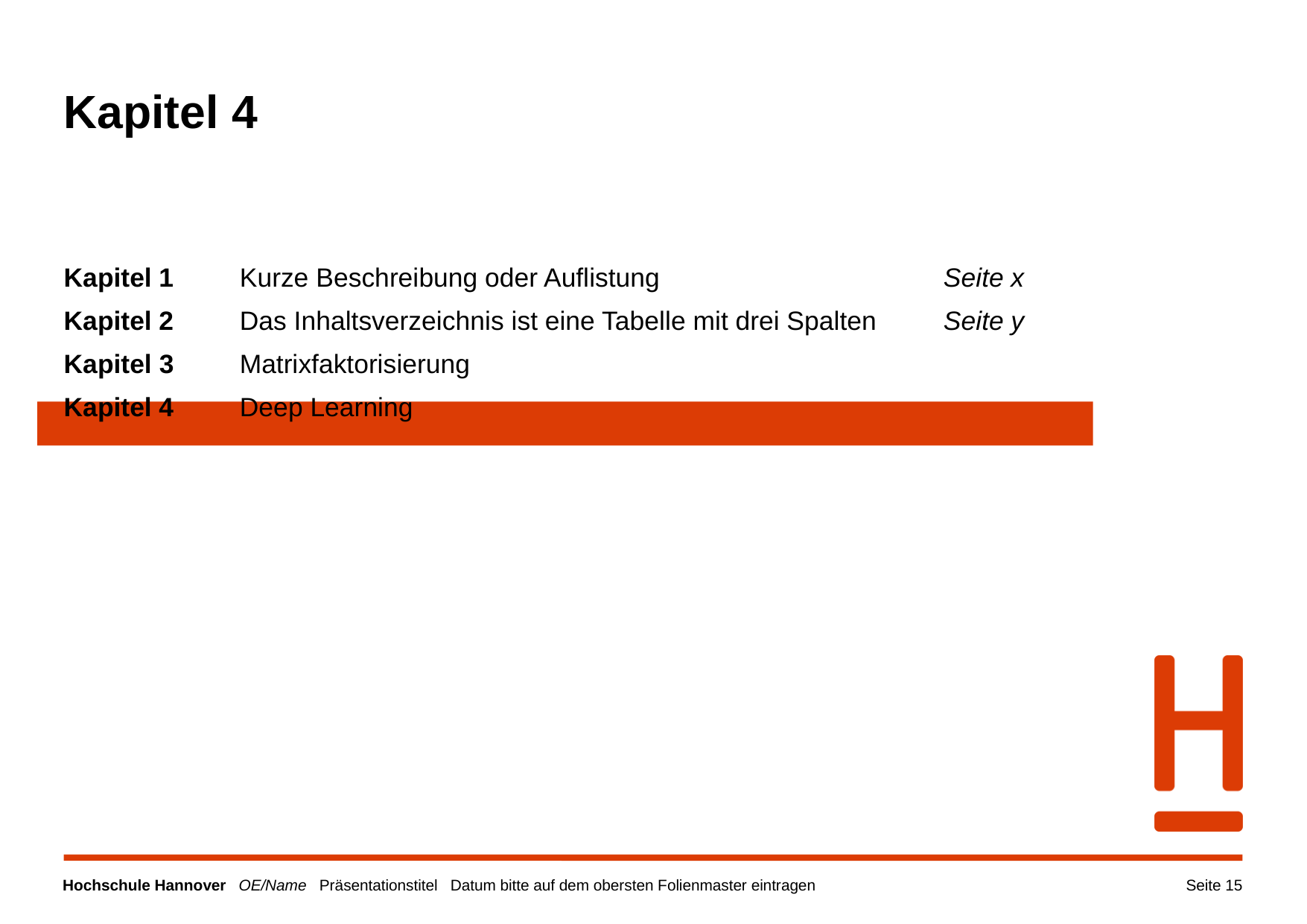

# Kapitel 4
| Kapitel 1 Kapitel 2 Kapitel 3 Kapitel 4 | Kurze Beschreibung oder Auflistung Das Inhaltsverzeichnis ist eine Tabelle mit drei Spalten Matrixfaktorisierung Deep Learning | Seite x Seite y |
| --- | --- | --- |

Seite 15